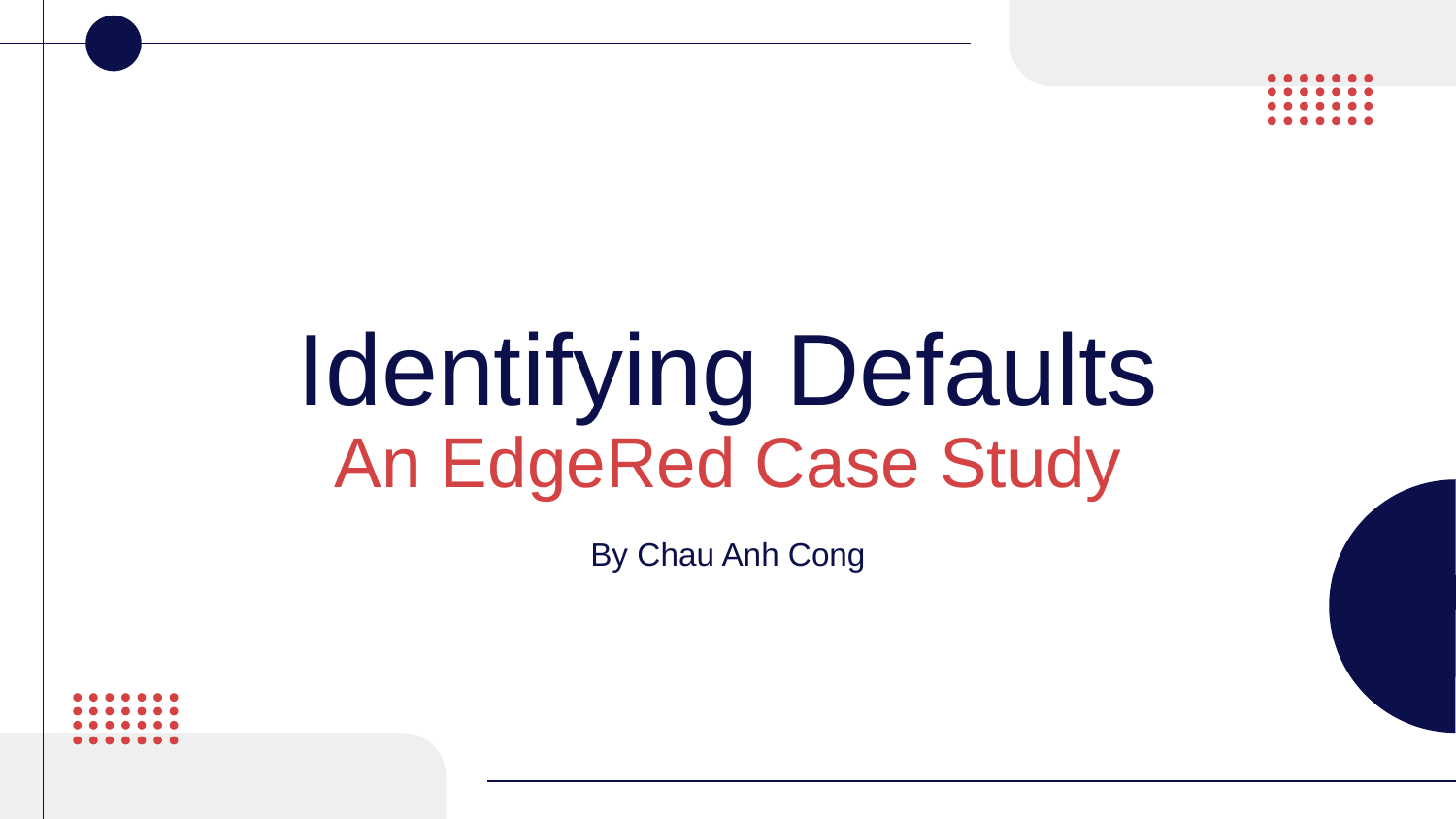

# Identifying Defaults An EdgeRed Case Study
By Chau Anh Cong